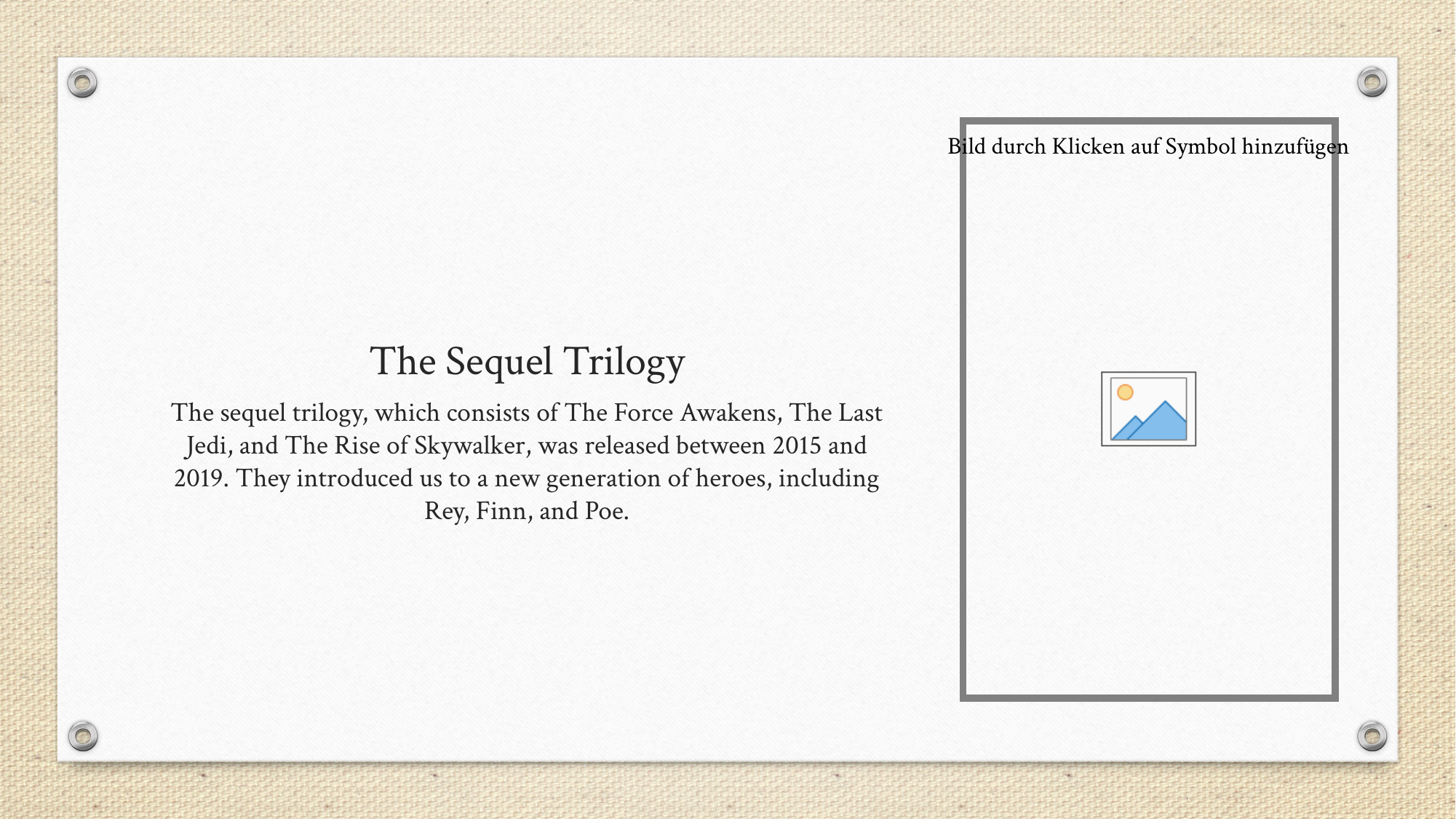

# The Sequel Trilogy
The sequel trilogy, which consists of The Force Awakens, The Last Jedi, and The Rise of Skywalker, was released between 2015 and 2019. They introduced us to a new generation of heroes, including Rey, Finn, and Poe.